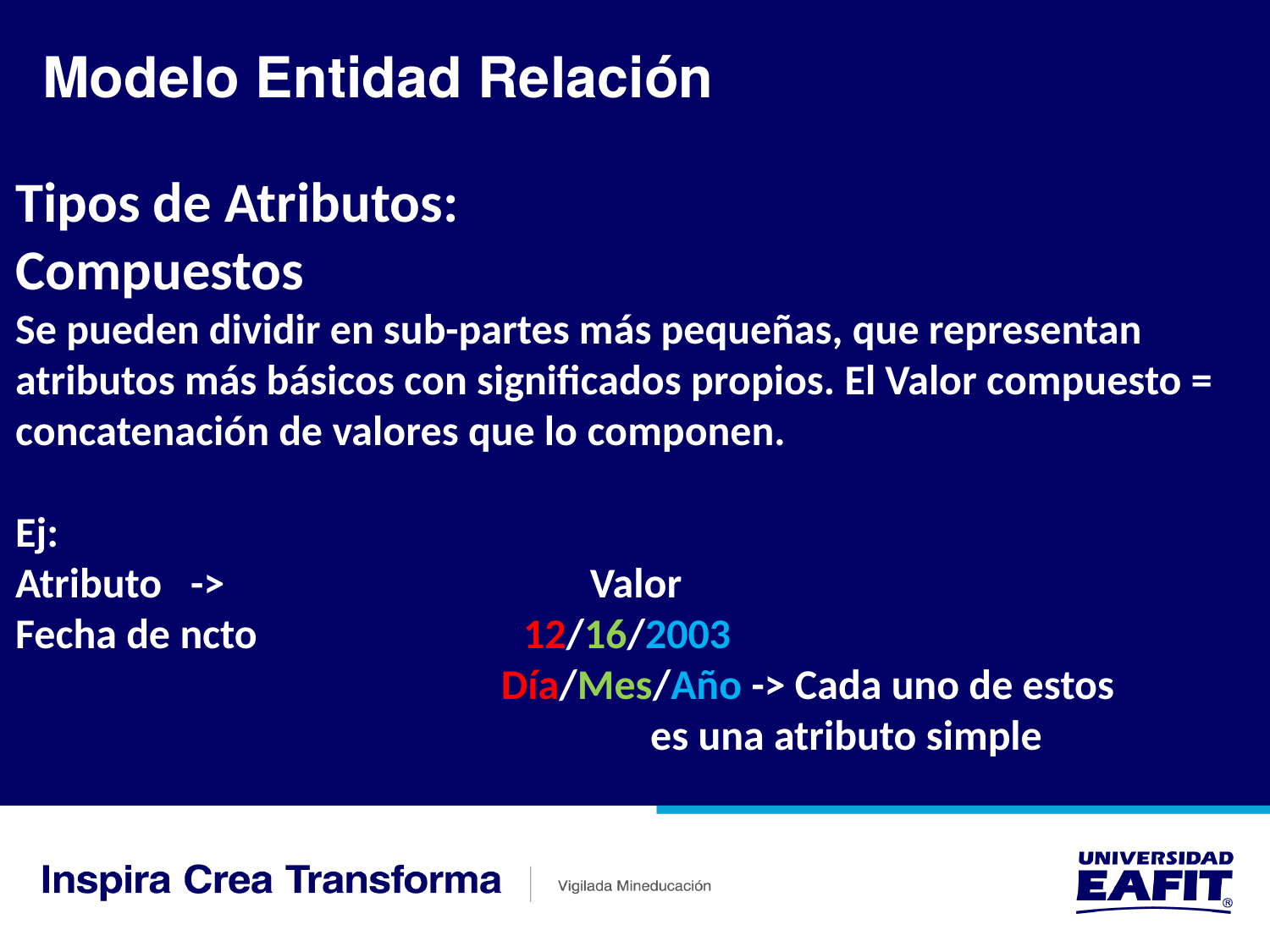

Modelo Entidad Relación
Tipos de Atributos:
Compuestos
Se pueden dividir en sub-partes más pequeñas, que representan atributos más básicos con significados propios. El Valor compuesto = concatenación de valores que lo componen.

Ej:
Atributo   ->            		       Valor
Fecha de ncto			12/16/2003
			           Día/Mes/Año -> Cada uno de estos 						es una atributo simple